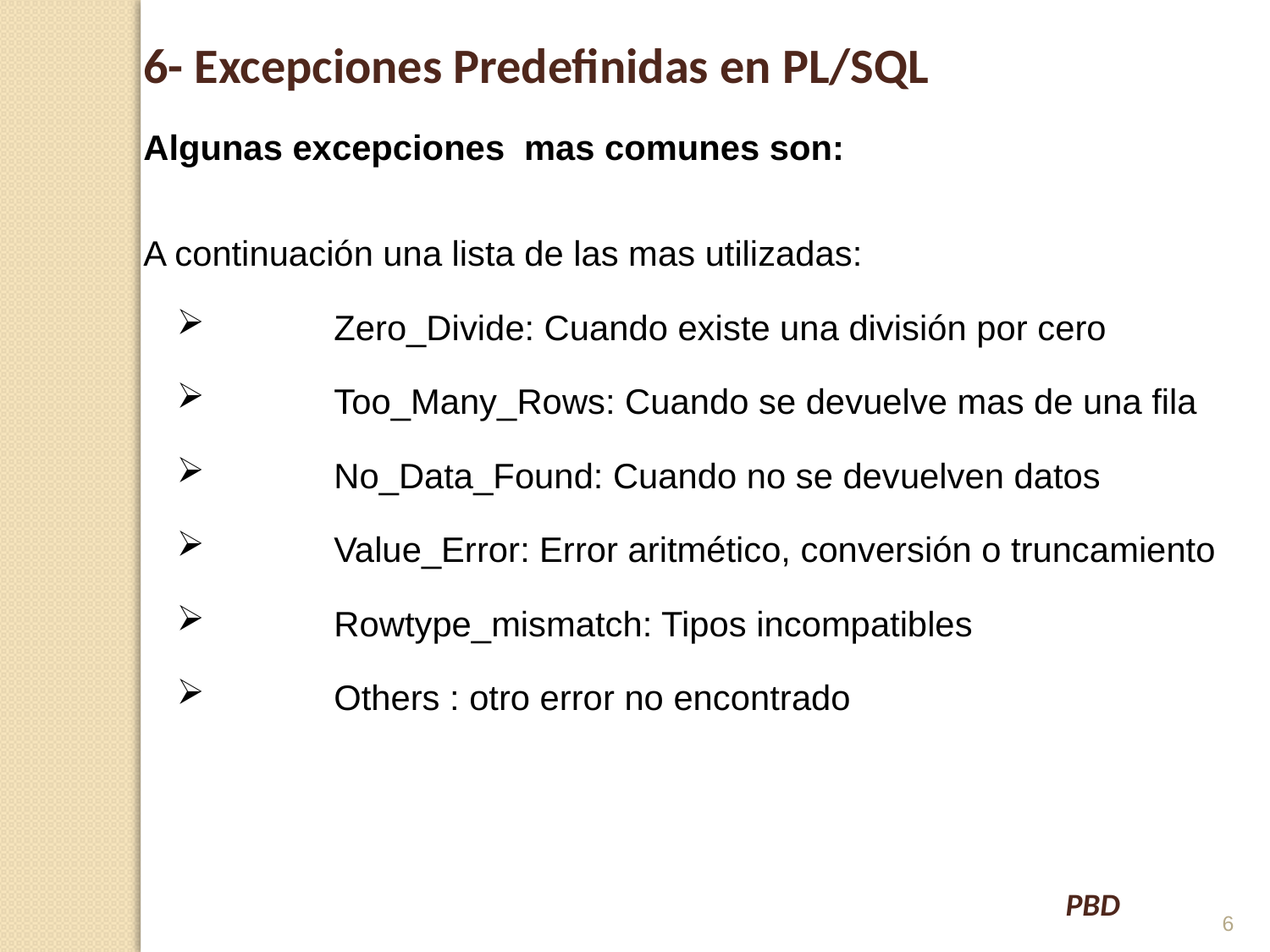

6- Excepciones Predefinidas en PL/SQL
Algunas excepciones  mas comunes son:

A continuación una lista de las mas utilizadas:
 	Zero_Divide: Cuando existe una división por cero
 	Too_Many_Rows: Cuando se devuelve mas de una fila
 	No_Data_Found: Cuando no se devuelven datos
 	Value_Error: Error aritmético, conversión o truncamiento
 	Rowtype_mismatch: Tipos incompatibles
 	Others : otro error no encontrado

6
PBD